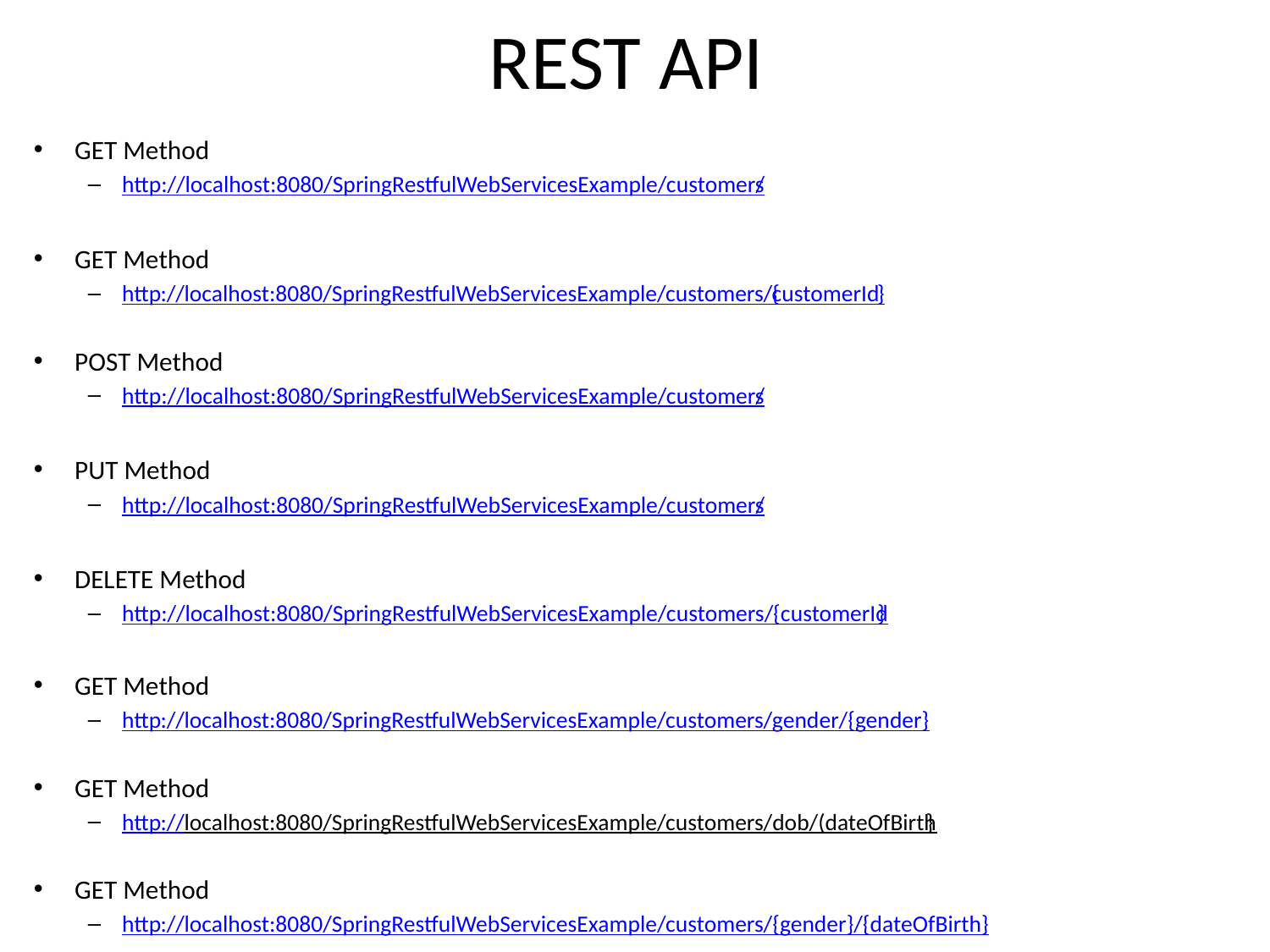

# REST API
GET Method
http://localhost:8080/SpringRestfulWebServicesExample/customers/

GET Method
http://localhost:8080/SpringRestfulWebServicesExample/customers/{customerId}

POST Method
http://localhost:8080/SpringRestfulWebServicesExample/customers/

PUT Method
http://localhost:8080/SpringRestfulWebServicesExample/customers/

DELETE Method
http://localhost:8080/SpringRestfulWebServicesExample/customers/{customerId}

GET Method
http://localhost:8080/SpringRestfulWebServicesExample/customers/gender/{gender}

GET Method
http://localhost:8080/SpringRestfulWebServicesExample/customers/dob/(dateOfBirth}

GET Method
http://localhost:8080/SpringRestfulWebServicesExample/customers/{gender}/{dateOfBirth}